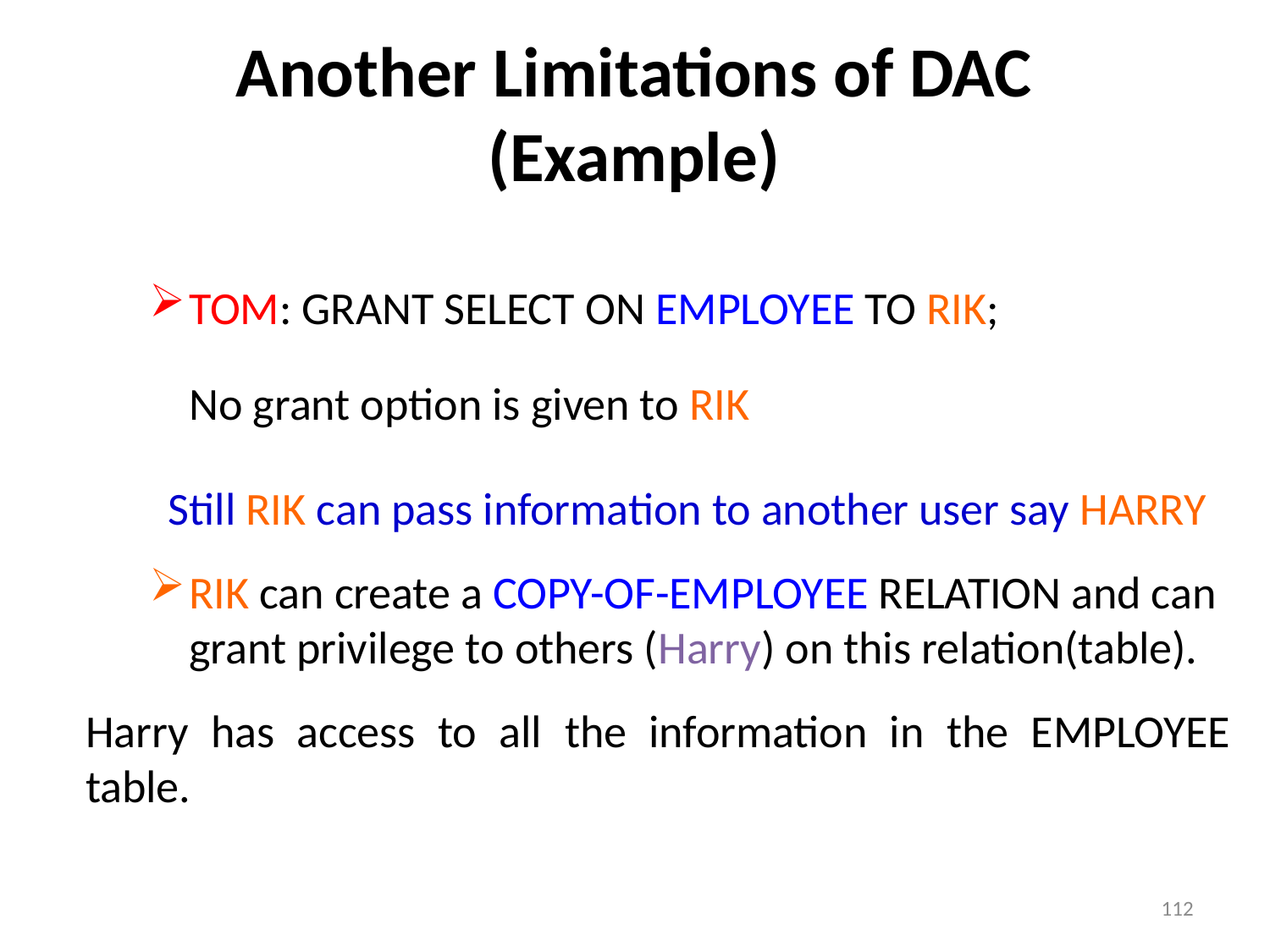

# Another Limitations of DAC (Example)
TOM: GRANT SELECT ON EMPLOYEE TO RIK;
          No grant option is given to RIK
        Still RIK can pass information to another user say HARRY
RIK can create a COPY-OF-EMPLOYEE RELATION and can grant privilege to others (Harry) on this relation(table).
Harry has access to all the information in the EMPLOYEE table.

112